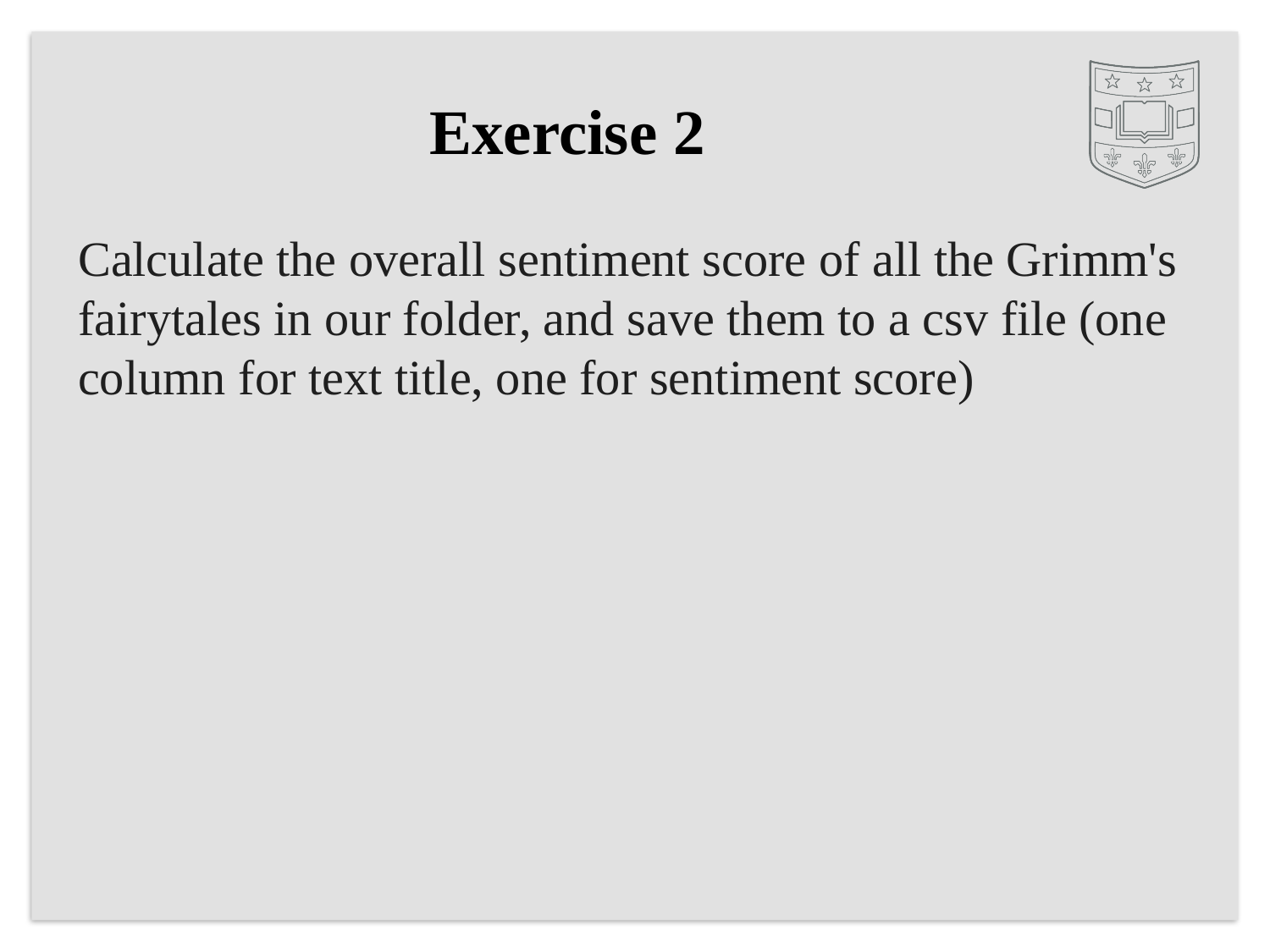

# Exercise 2
Calculate the overall sentiment score of all the Grimm's fairytales in our folder, and save them to a csv file (one column for text title, one for sentiment score)